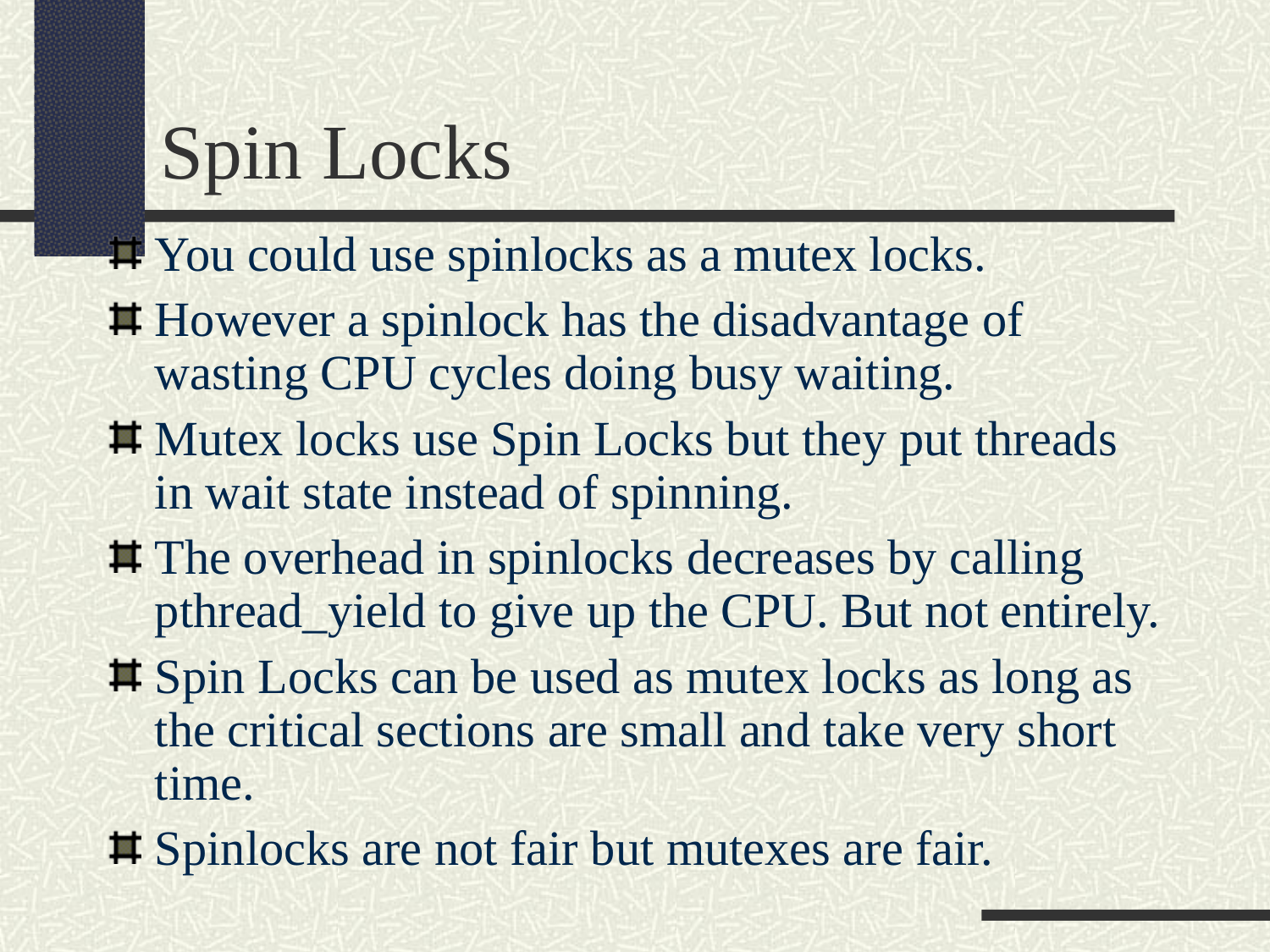

Spin Locks
You could use spinlocks as a mutex locks.
However a spinlock has the disadvantage of wasting CPU cycles doing busy waiting.
Mutex locks use Spin Locks but they put threads  in wait state instead of spinning.
The overhead in spinlocks decreases by calling pthread_yield to give up the CPU. But not entirely.
Spin Locks can be used as mutex locks as long as the critical sections are small and take very short time.
Spinlocks are not fair but mutexes are fair.